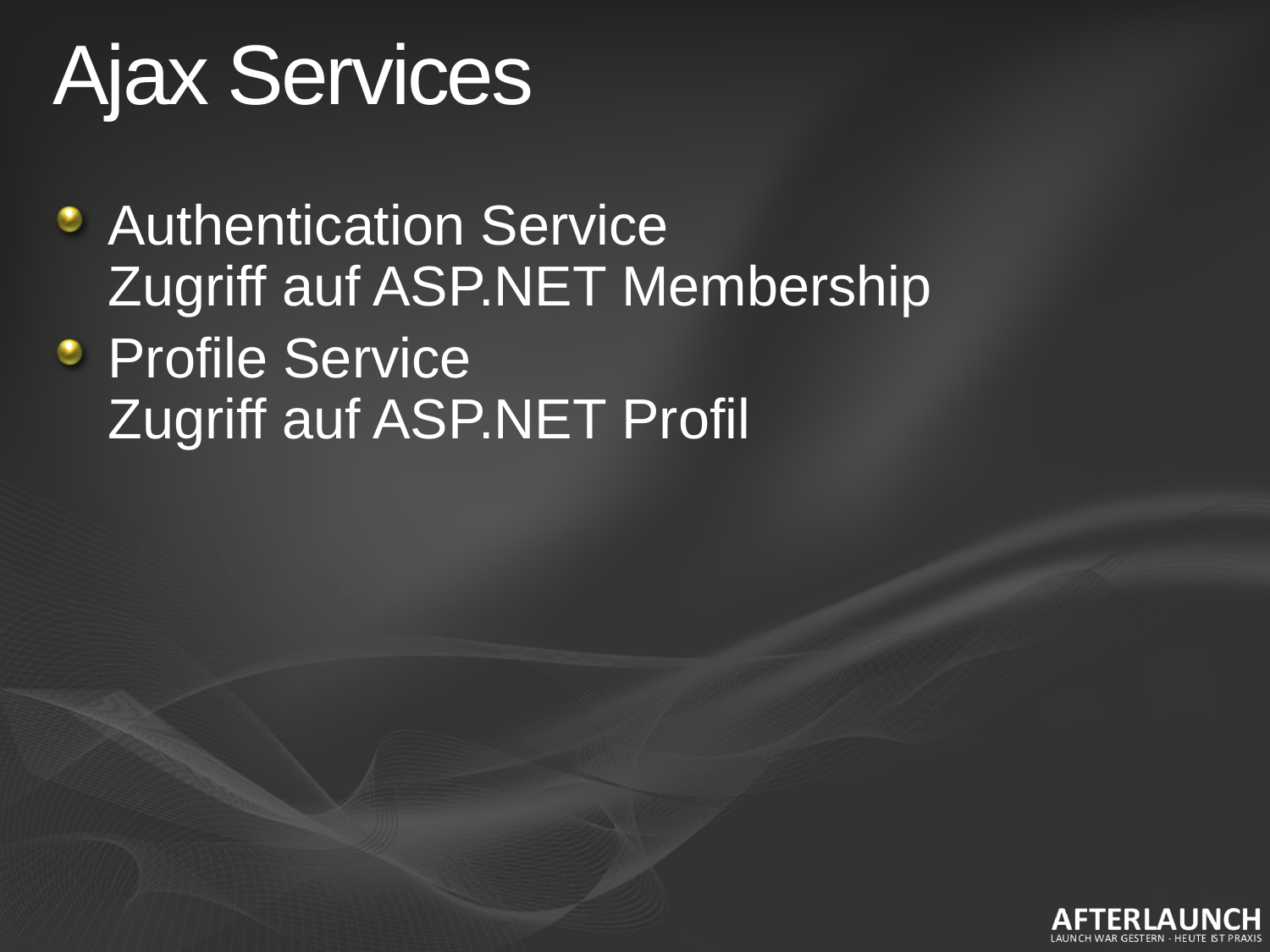

# Ajax Services
Authentication Service
Zugriff auf ASP.NET Membership
Profile Service
Zugriff auf ASP.NET Profil